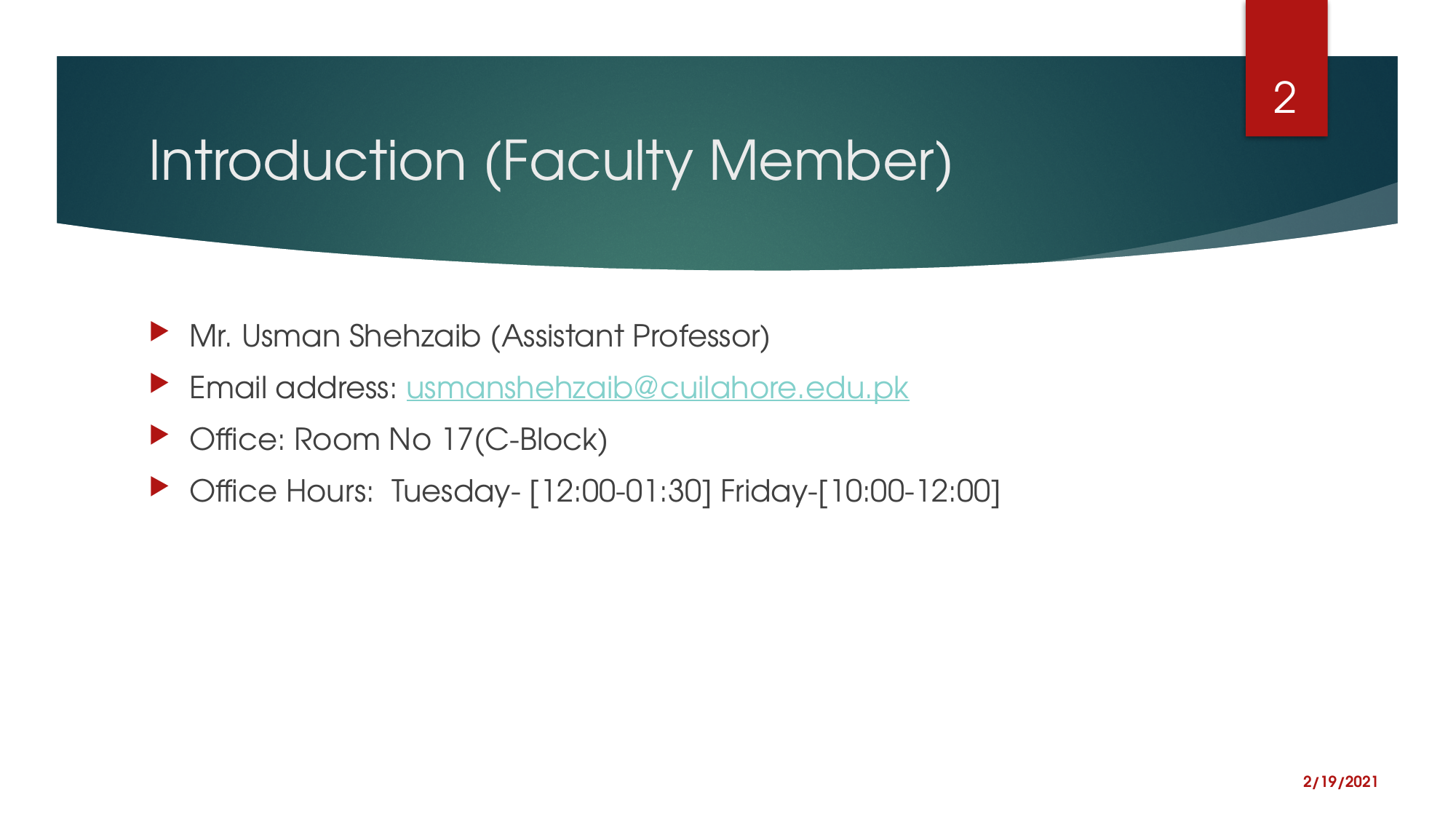

2
# Introduction (Faculty Member)
Mr. Usman Shehzaib (Assistant Professor)
Email address: usmanshehzaib@cuilahore.edu.pk
Office: Room No 17(C-Block)
Office Hours:  Tuesday- [12:00-01:30] Friday-[10:00-12:00]

2/19/2021